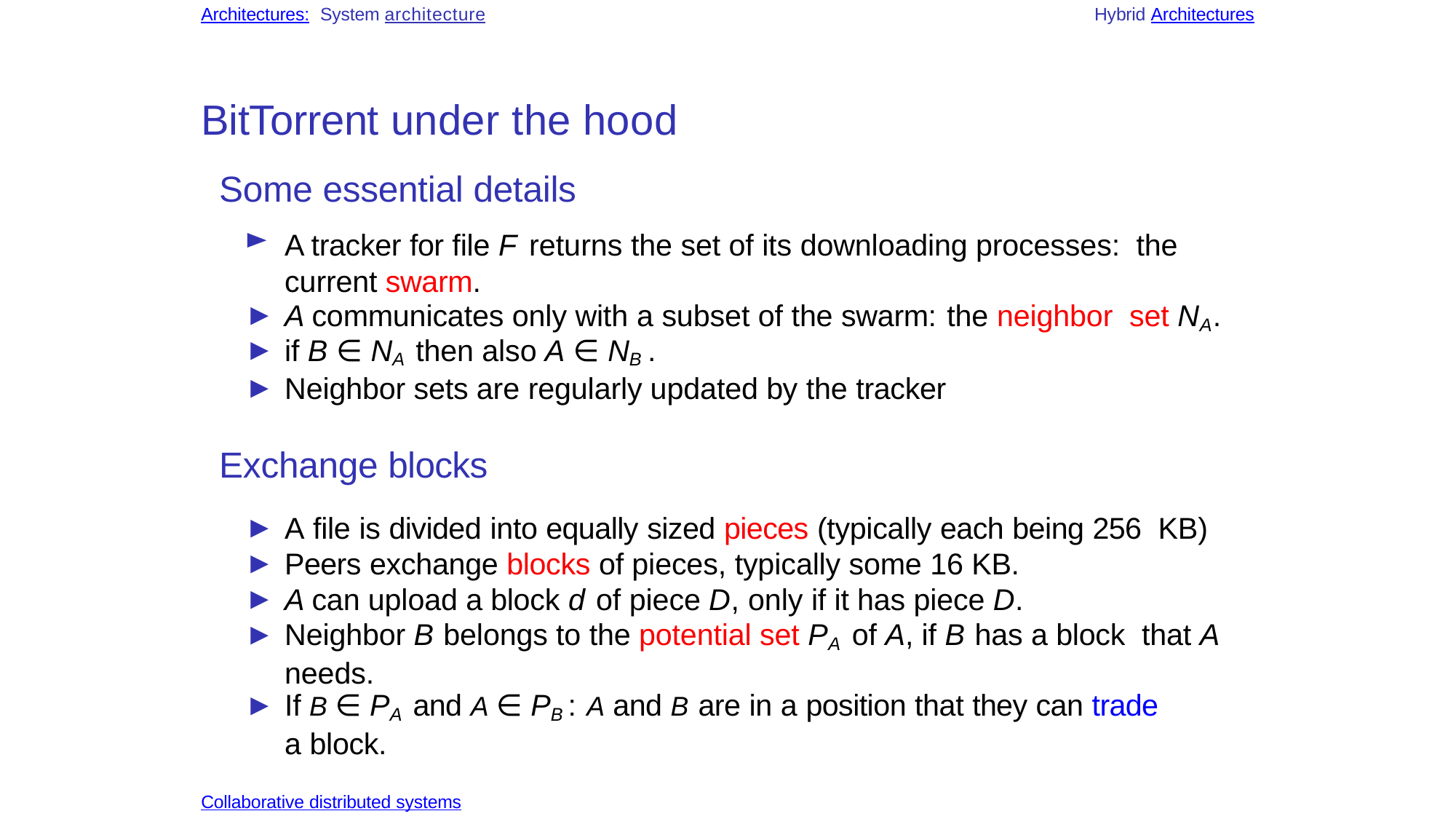

Architectures: System architecture	Hybrid Architectures
# BitTorrent under the hood
Some essential details
A tracker for file F returns the set of its downloading processes:  the current swarm.
A communicates only with a subset of the swarm: the neighbor  set NA.
if B ∈ NA  then also A ∈ NB .
Neighbor sets are regularly updated by the tracker
Exchange blocks
A file is divided into equally sized pieces (typically each being 256  KB)
Peers exchange blocks of pieces, typically some 16 KB.
A can upload a block d of piece D, only if it has piece D.
Neighbor B belongs to the potential set PA of A, if B has a block  that A needs.
If B ∈ PA and A ∈ PB : A and B are in a position that they can trade
a block.
Collaborative distributed systems
34 / 36